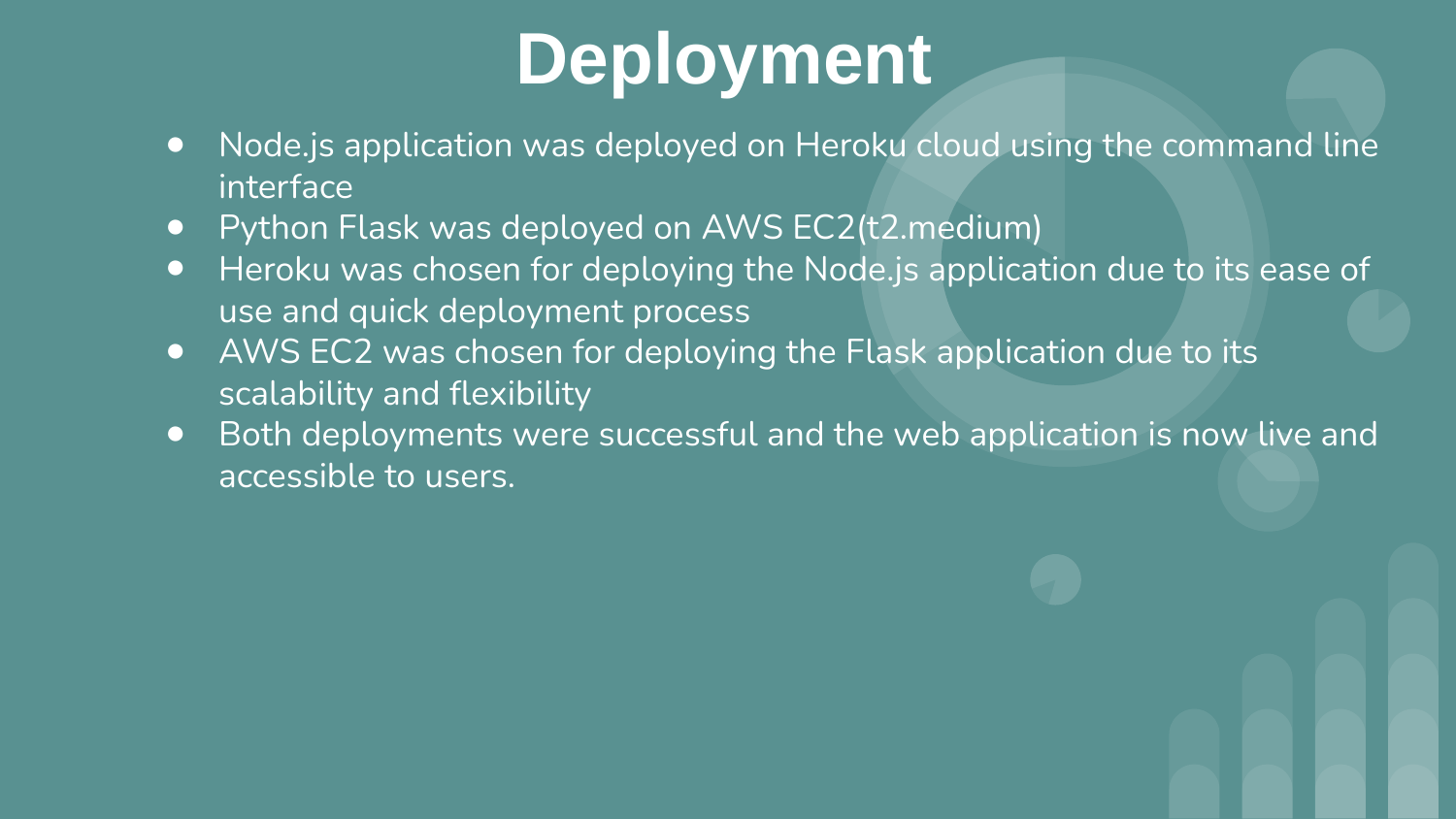

# Deployment
Node.js application was deployed on Heroku cloud using the command line interface
Python Flask was deployed on AWS EC2(t2.medium)
Heroku was chosen for deploying the Node.js application due to its ease of use and quick deployment process
AWS EC2 was chosen for deploying the Flask application due to its scalability and flexibility
Both deployments were successful and the web application is now live and accessible to users.